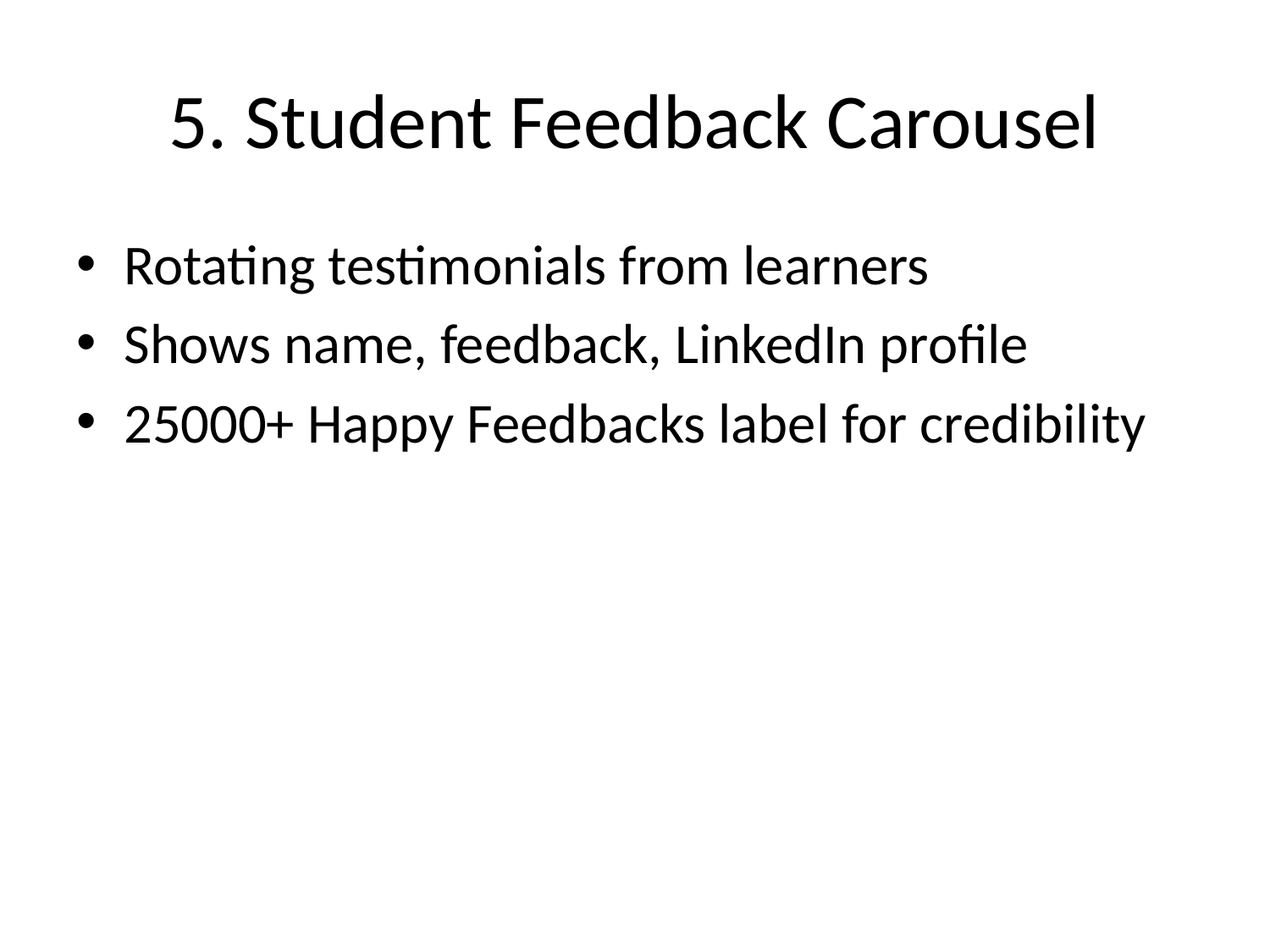

# 5. Student Feedback Carousel
Rotating testimonials from learners
Shows name, feedback, LinkedIn profile
25000+ Happy Feedbacks label for credibility